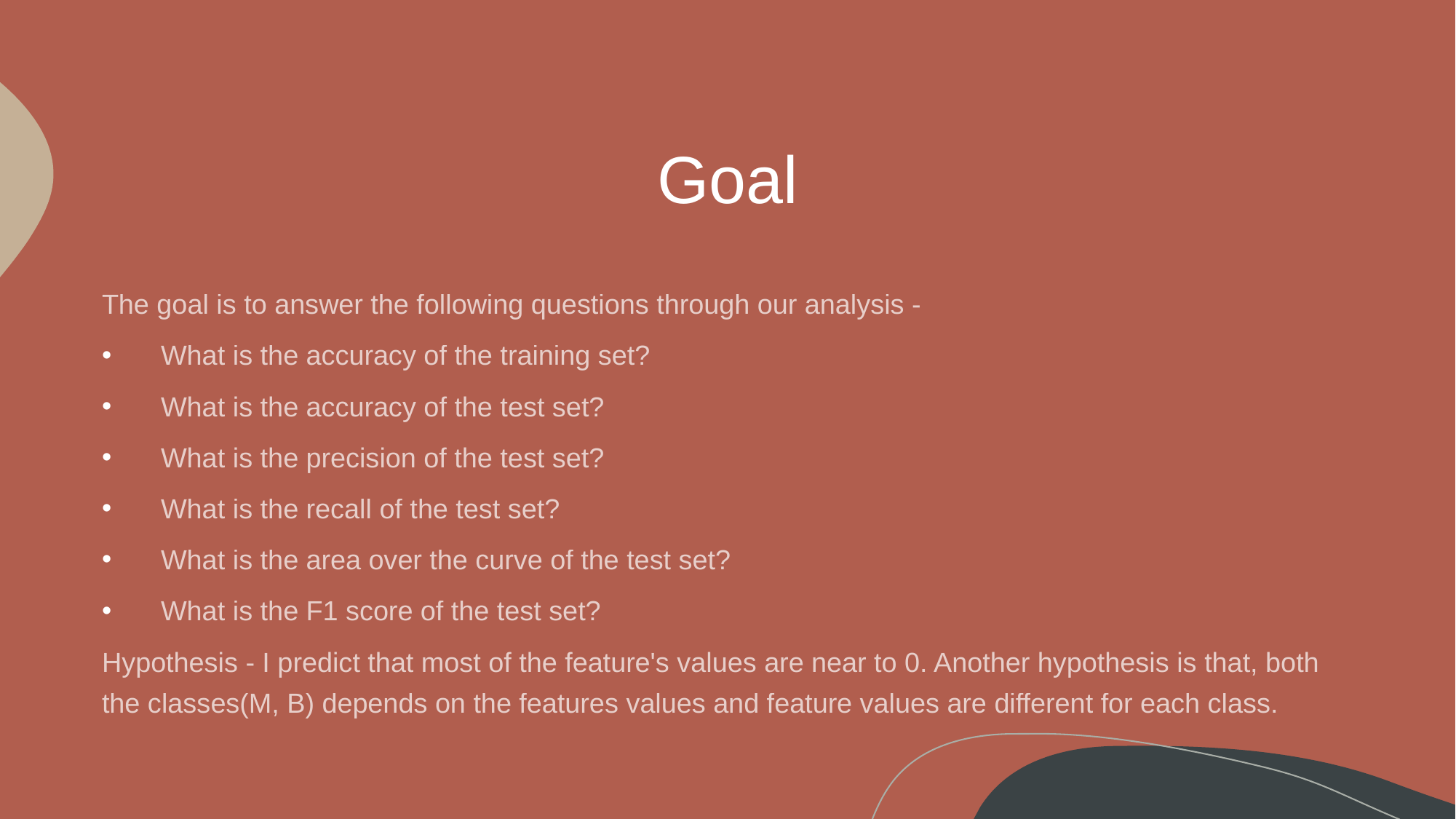

# Goal
The goal is to answer the following questions through our analysis -
    What is the accuracy of the training set?
    What is the accuracy of the test set?
    What is the precision of the test set?
    What is the recall of the test set?
    What is the area over the curve of the test set?
    What is the F1 score of the test set?
Hypothesis - I predict that most of the feature's values are near to 0. Another hypothesis is that, both the classes(M, B) depends on the features values and feature values are different for each class.